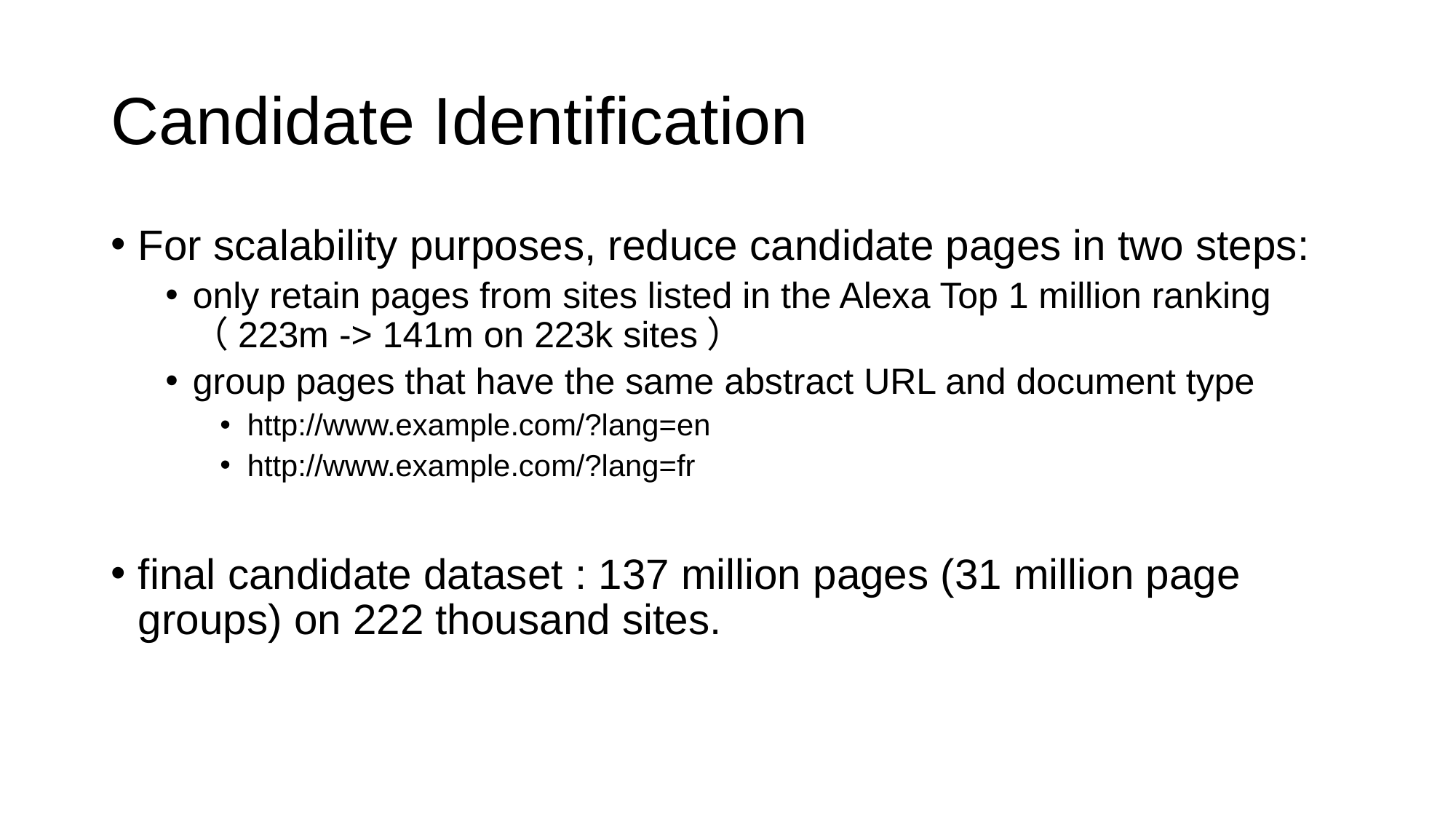

# Candidate Identification
For scalability purposes, reduce candidate pages in two steps:
only retain pages from sites listed in the Alexa Top 1 million ranking（223m -> 141m on 223k sites）
group pages that have the same abstract URL and document type
http://www.example.com/?lang=en
http://www.example.com/?lang=fr

final candidate dataset : 137 million pages (31 million page groups) on 222 thousand sites.